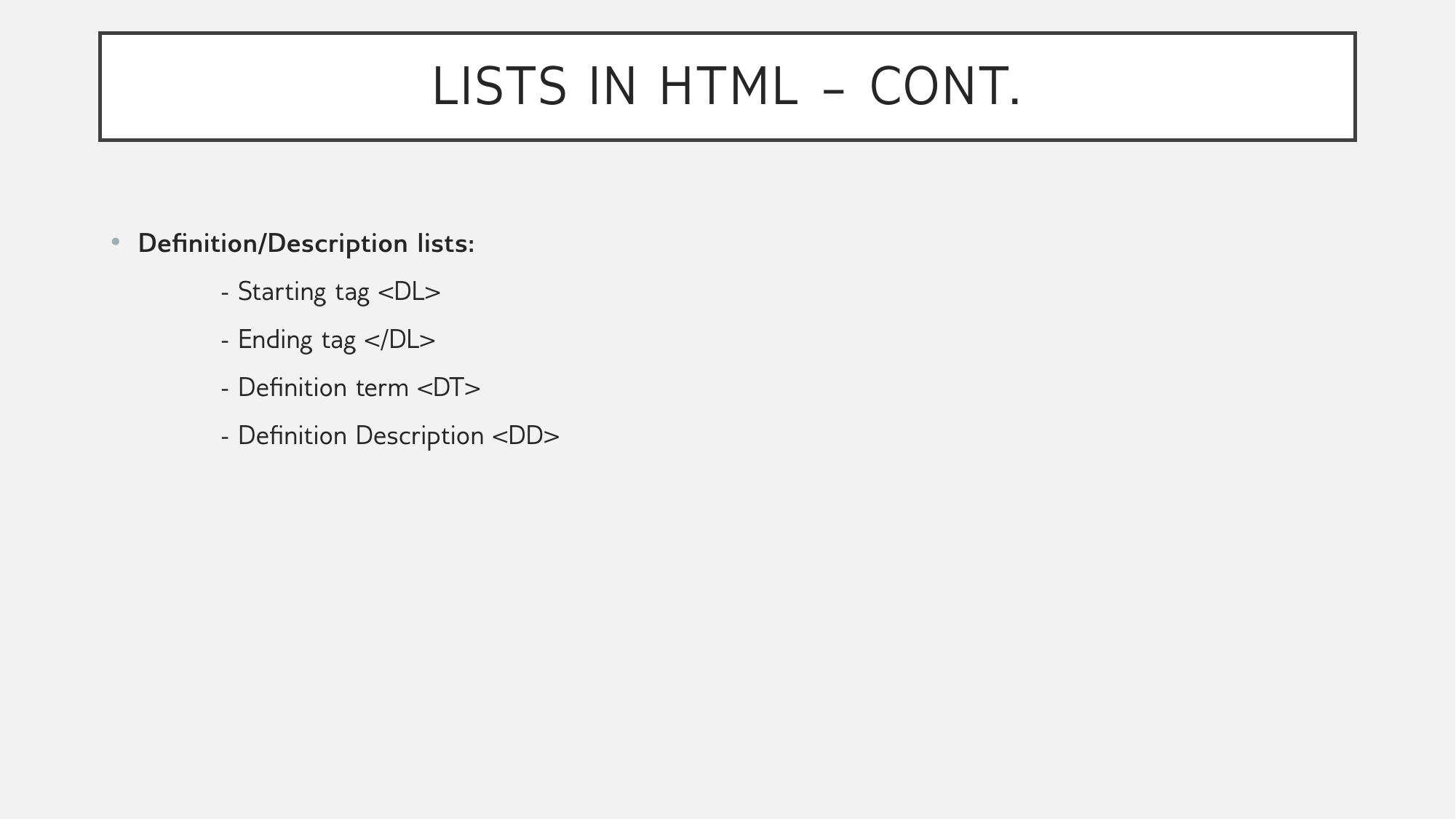

# Lists in HTML – cont.

Definition/Description lists:
	- Starting tag <DL>
	- Ending tag </DL>
	- Definition term <DT>
	- Definition Description <DD>